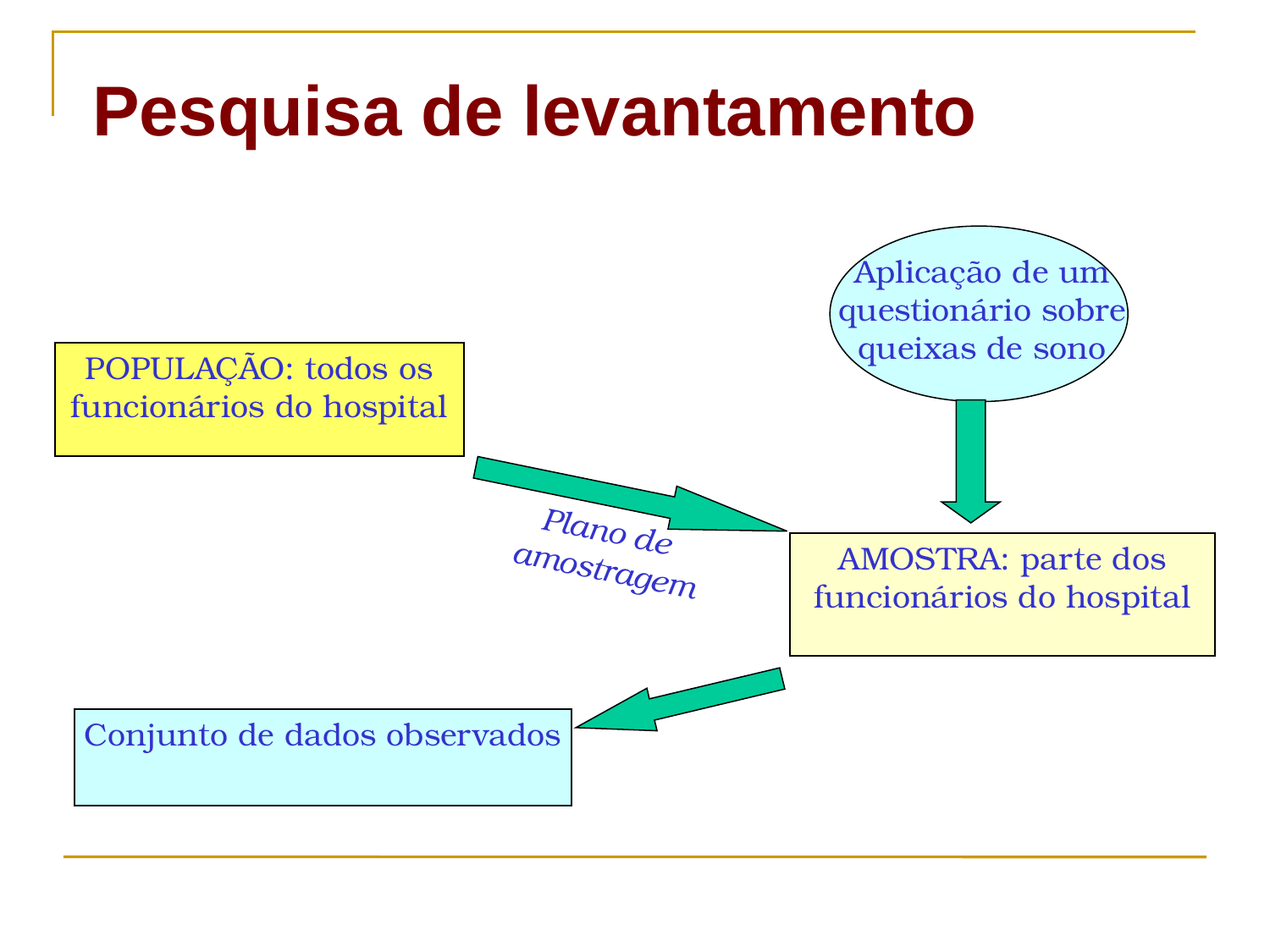

# Pesquisa de levantamento

Aplicação de um questionário sobre queixas de sono
POPULAÇÃO: todos os funcionários do hospital

Plano de
amostragem
AMOSTRA: parte dos funcionários do hospital

Conjunto de dados observados